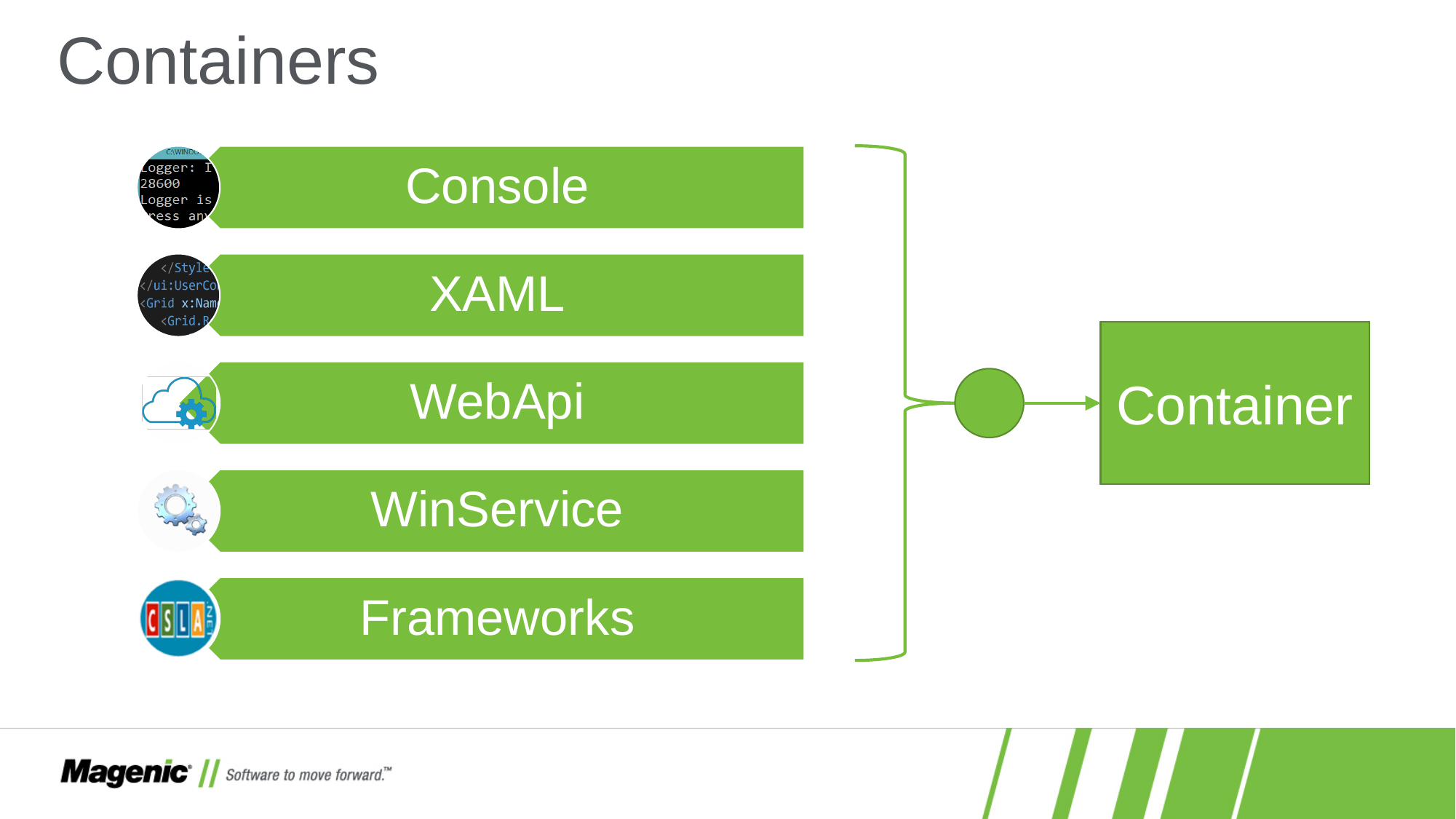

# Containers
Console
XAML
WebApi
WinService
Frameworks

Container